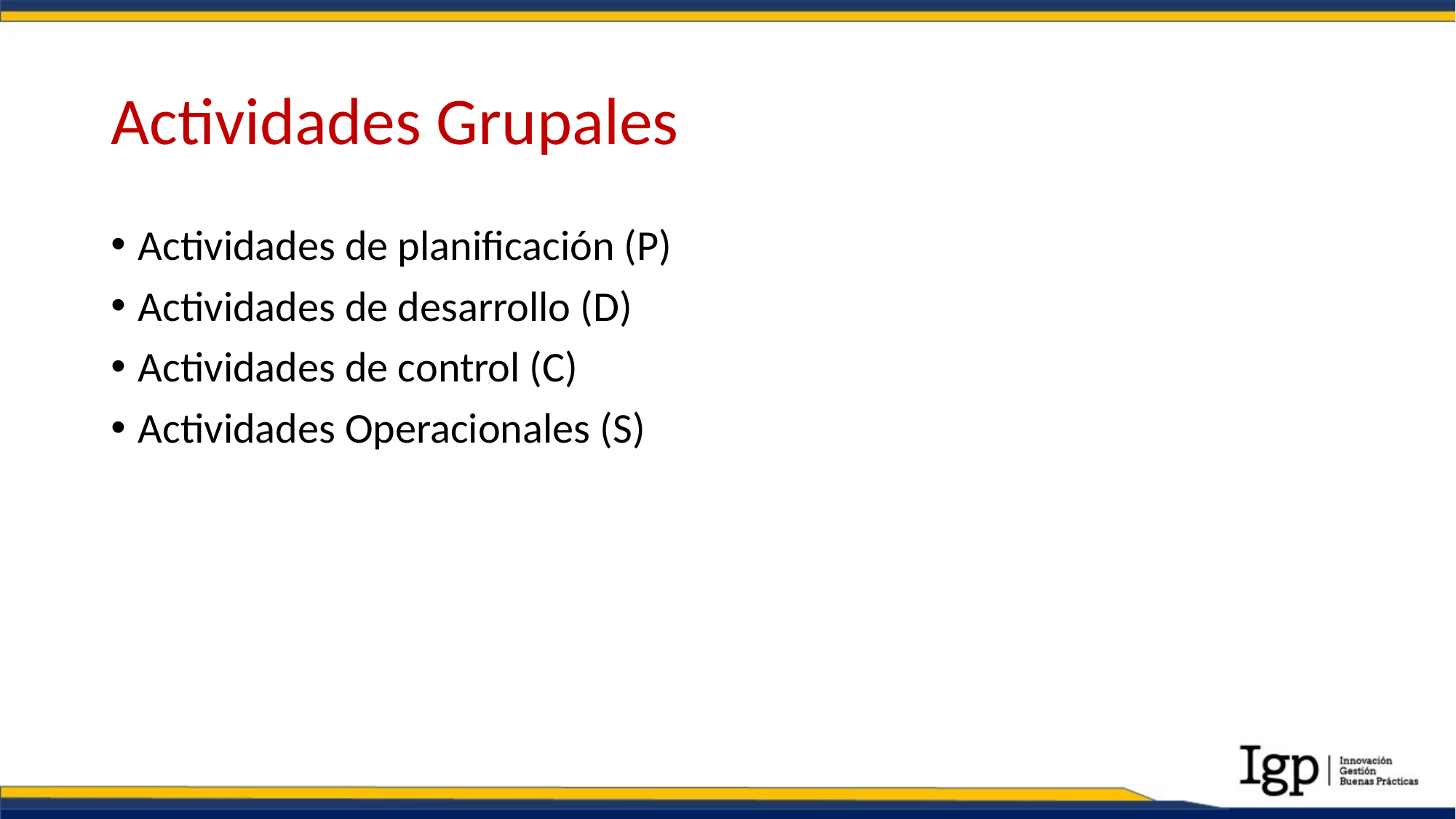

# Actividades Grupales
Actividades de planificación (P)
Actividades de desarrollo (D)
Actividades de control (C)
Actividades Operacionales (S)